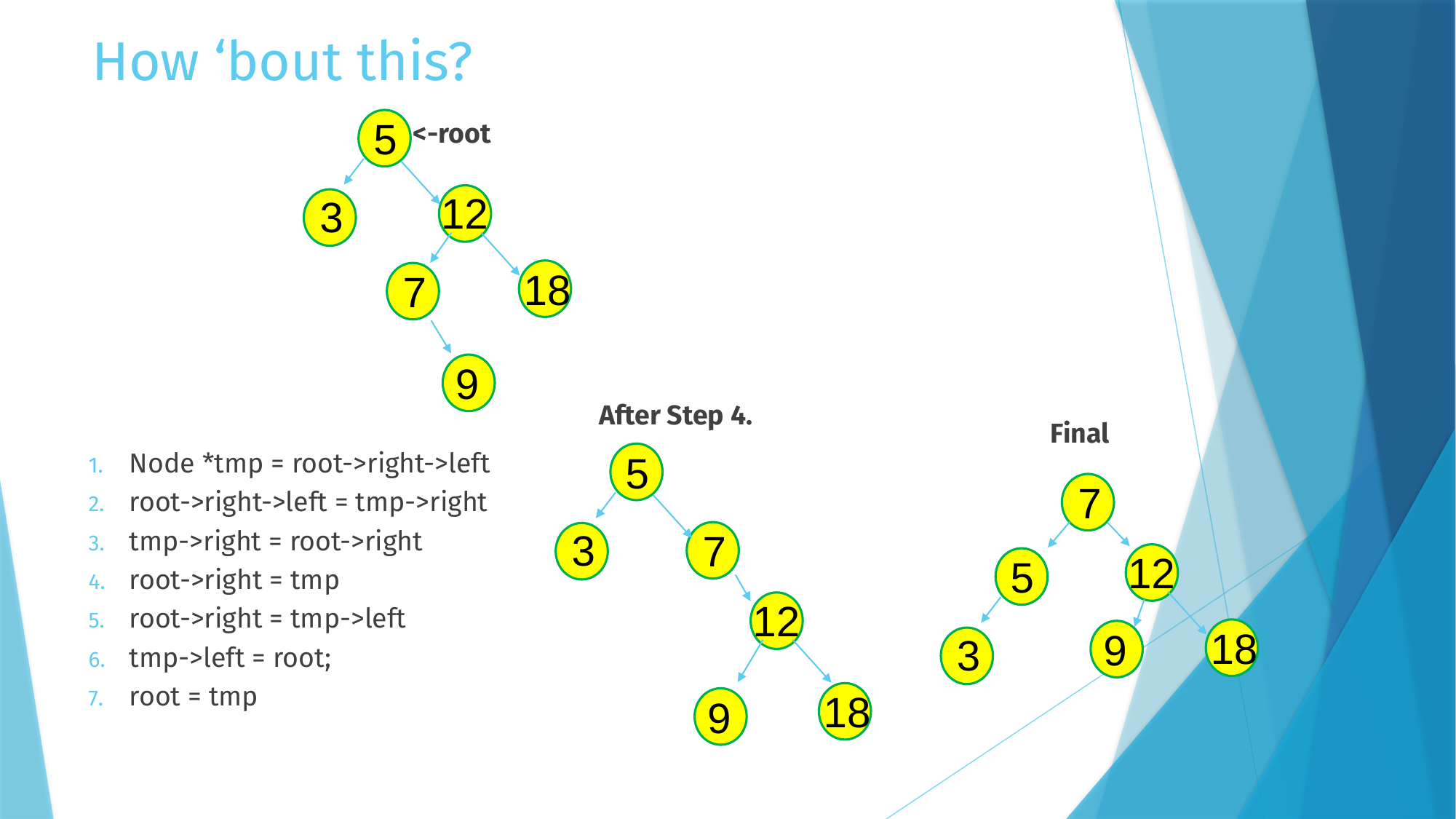

# How ‘bout this?
5

<-root
12
3

18
7

9

After Step 4.
Final
Node *tmp = root->right->left
root->right->left = tmp->right
tmp->right = root->right
root->right = tmp
root->right = tmp->left
tmp->left = root;
root = tmp

5

7

3
7

12

5

12

18
9

3

18

9